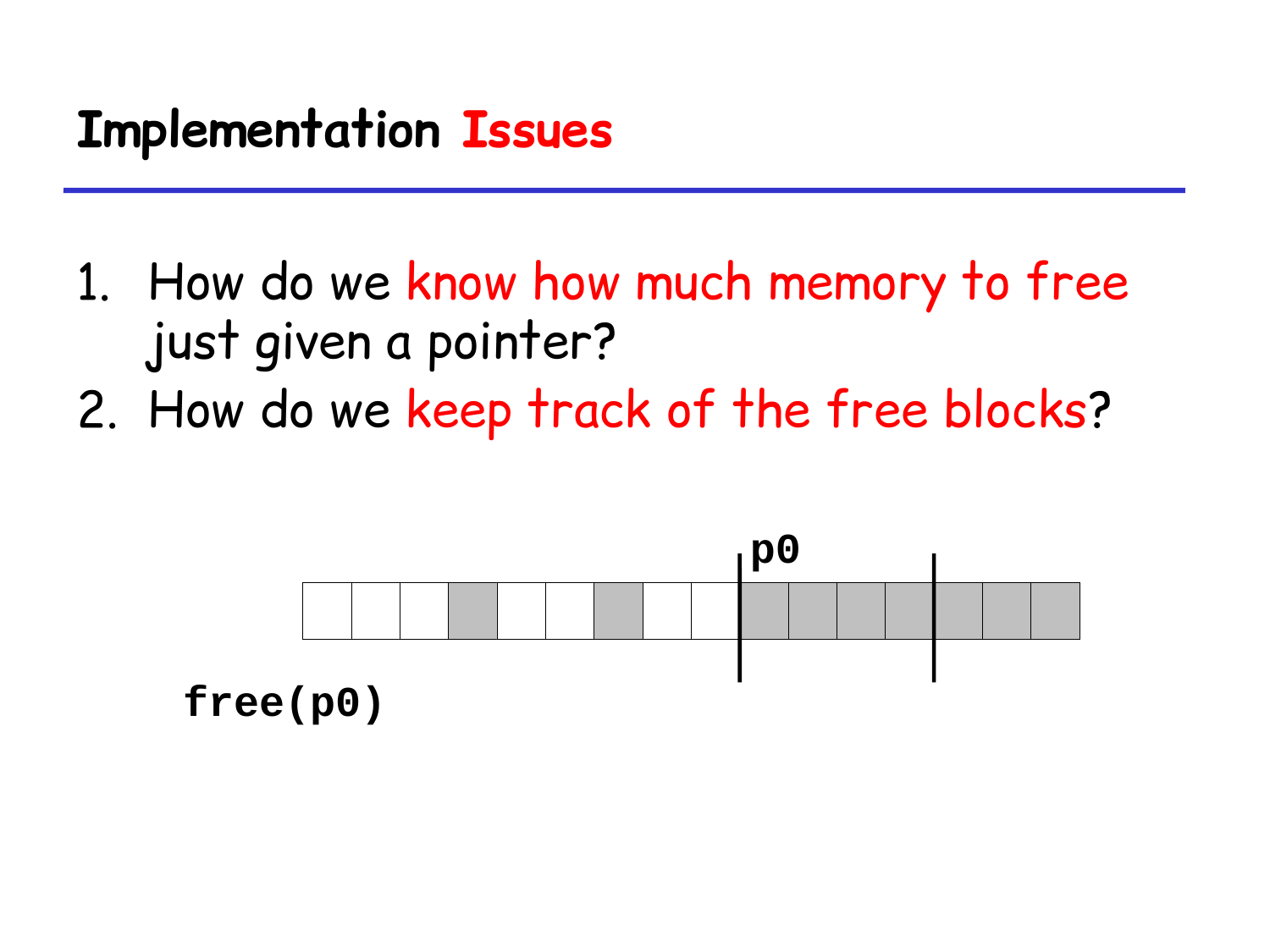

# Implementation Issues
How do we know how much memory to free just given a pointer?
How do we keep track of the free blocks?
p0

free(p0)
55